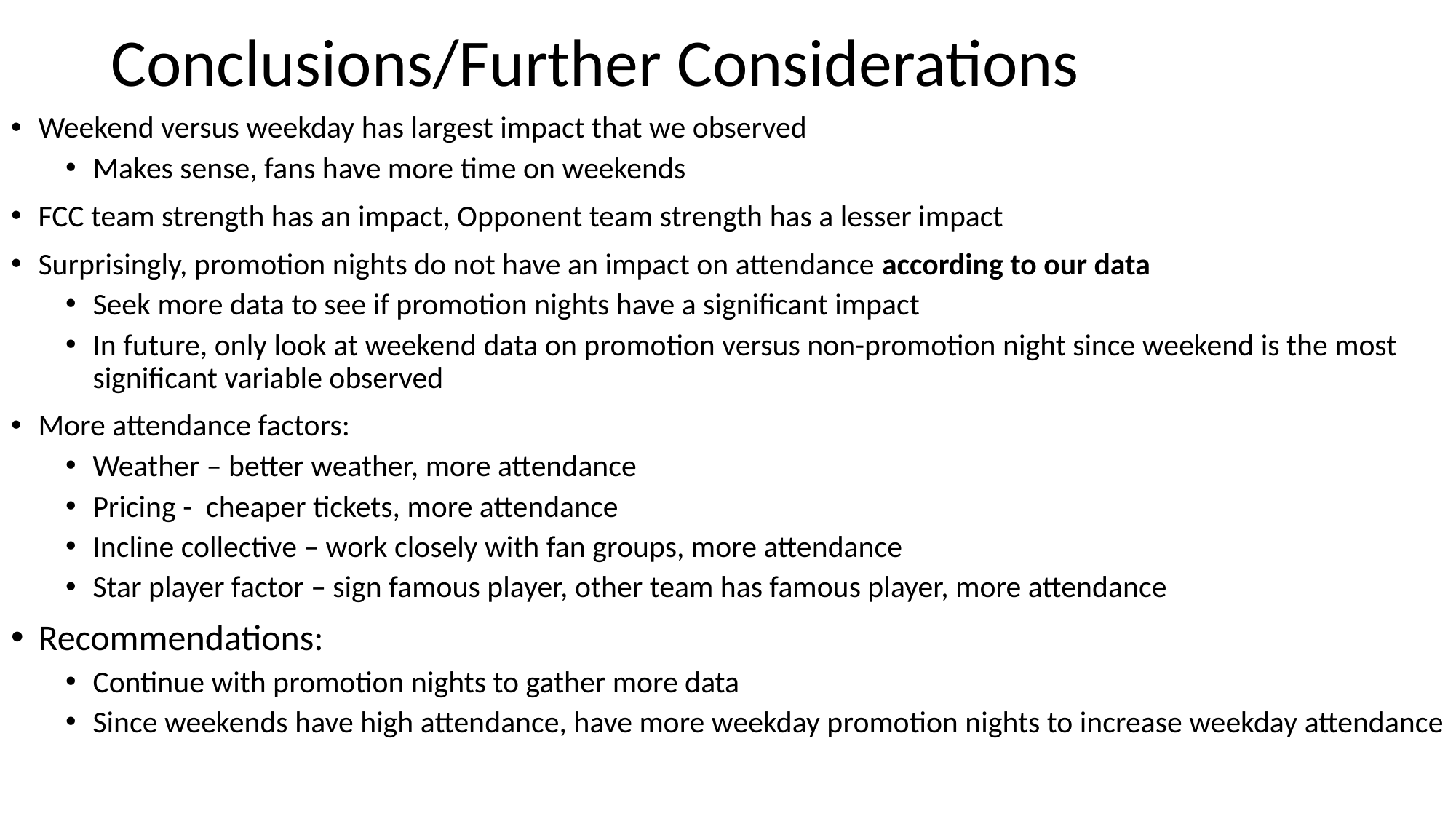

# Conclusions/Further Considerations
Weekend versus weekday has largest impact that we observed
Makes sense, fans have more time on weekends
FCC team strength has an impact, Opponent team strength has a lesser impact
Surprisingly, promotion nights do not have an impact on attendance according to our data
Seek more data to see if promotion nights have a significant impact
In future, only look at weekend data on promotion versus non-promotion night since weekend is the most significant variable observed
More attendance factors:
Weather – better weather, more attendance
Pricing -  cheaper tickets, more attendance
Incline collective – work closely with fan groups, more attendance
Star player factor – sign famous player, other team has famous player, more attendance
Recommendations:
Continue with promotion nights to gather more data
Since weekends have high attendance, have more weekday promotion nights to increase weekday attendance